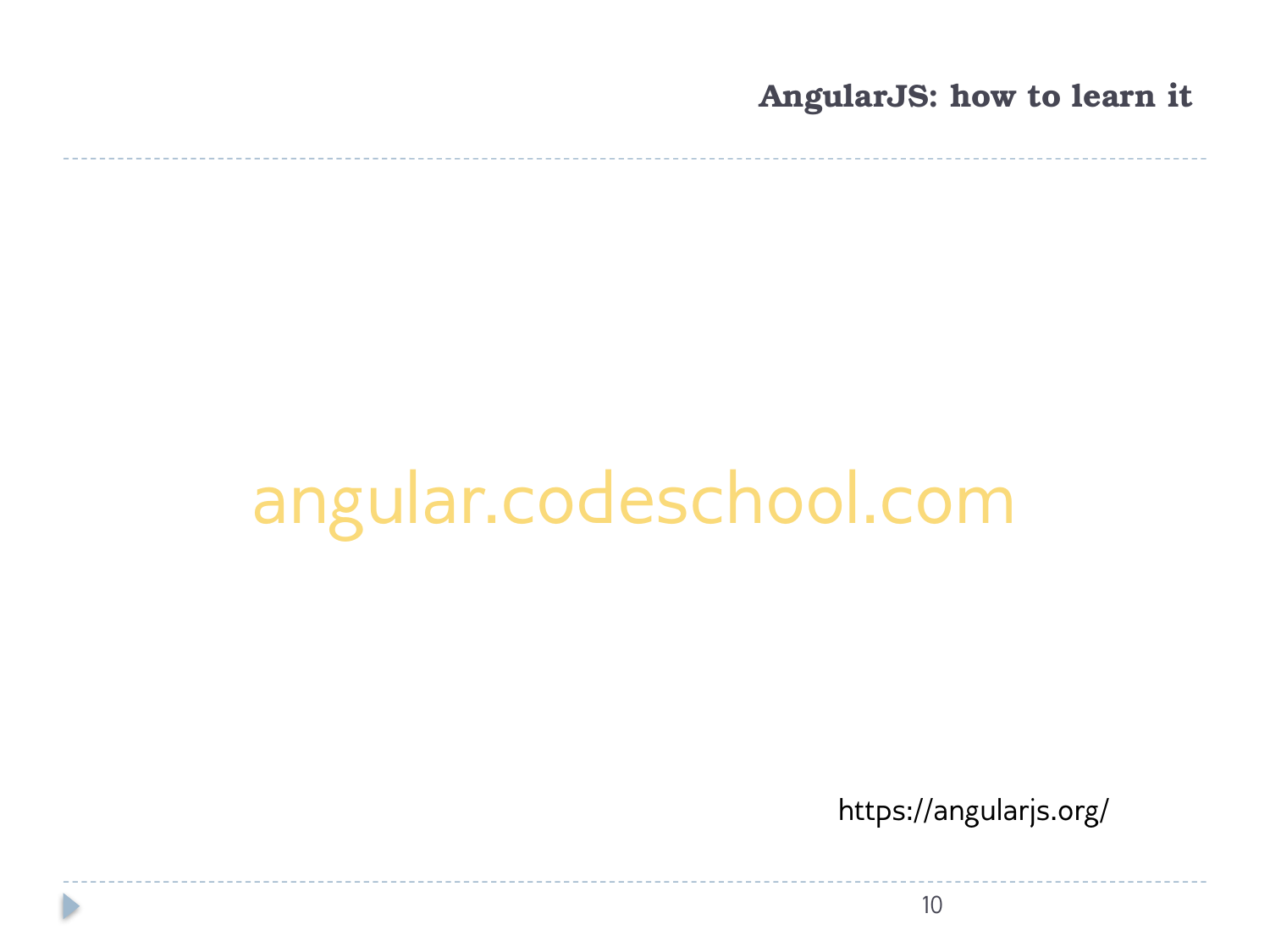

# AngularJS: how to learn it

angular.codeschool.com
https://angularjs.org/
10